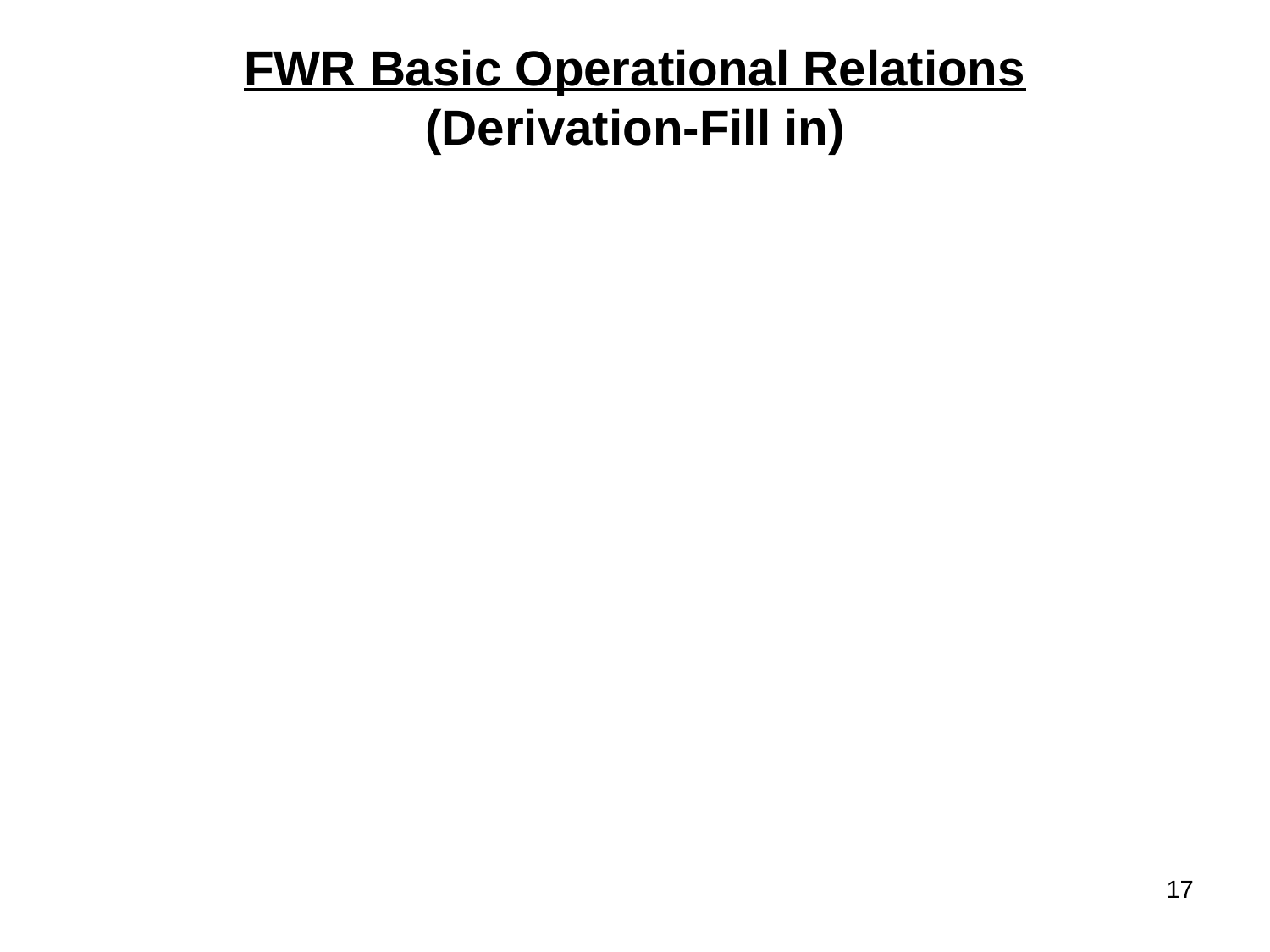

FWR Basic Operational Relations
(Derivation-Fill in)
17